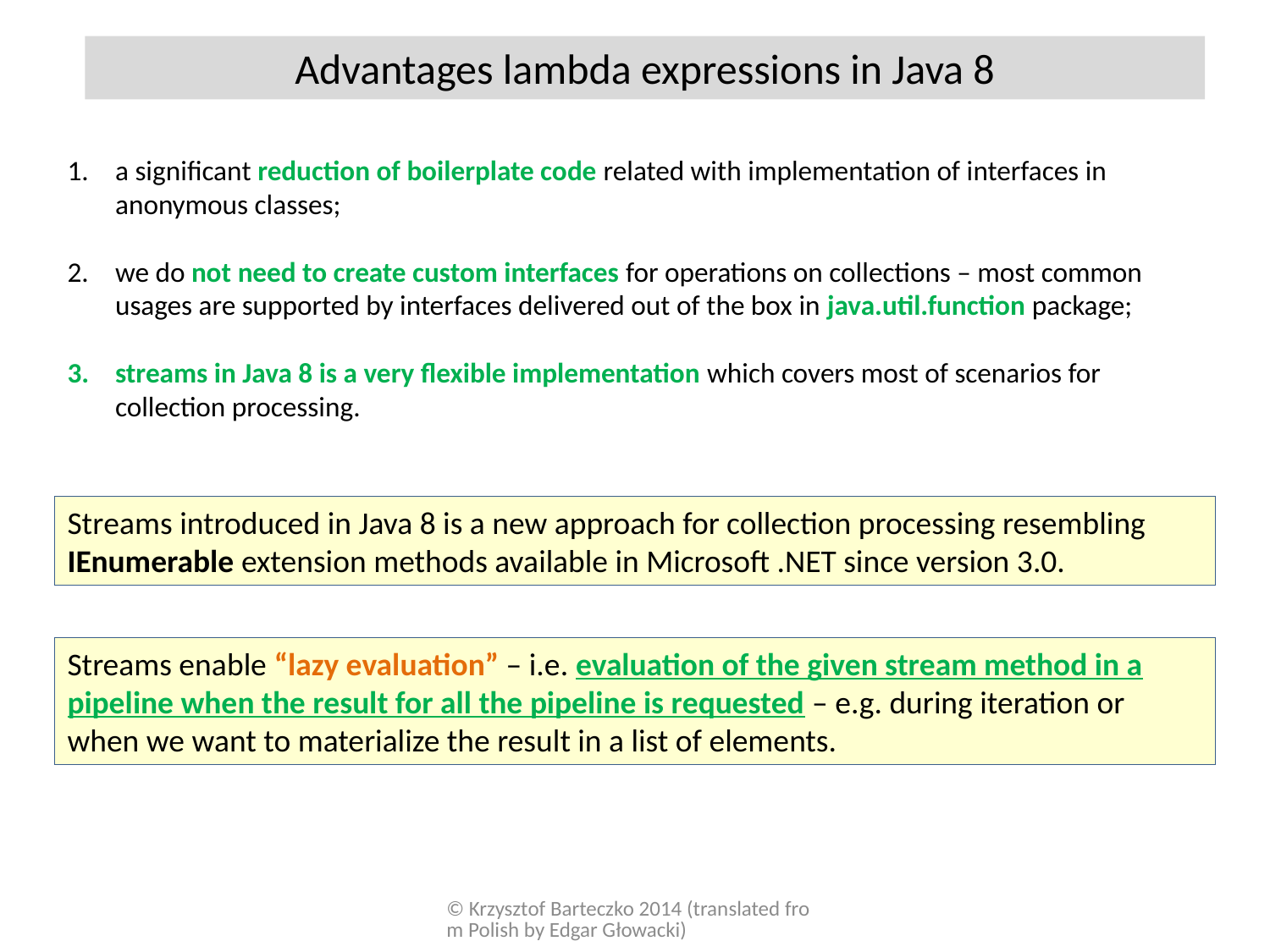

Advantages lambda expressions in Java 8
a significant reduction of boilerplate code related with implementation of interfaces in anonymous classes;

we do not need to create custom interfaces for operations on collections – most common usages are supported by interfaces delivered out of the box in java.util.function package;

streams in Java 8 is a very flexible implementation which covers most of scenarios for collection processing.
Streams introduced in Java 8 is a new approach for collection processing resembling IEnumerable extension methods available in Microsoft .NET since version 3.0.
Streams enable “lazy evaluation” – i.e. evaluation of the given stream method in a pipeline when the result for all the pipeline is requested – e.g. during iteration or when we want to materialize the result in a list of elements.
© Krzysztof Barteczko 2014 (translated from Polish by Edgar Głowacki)